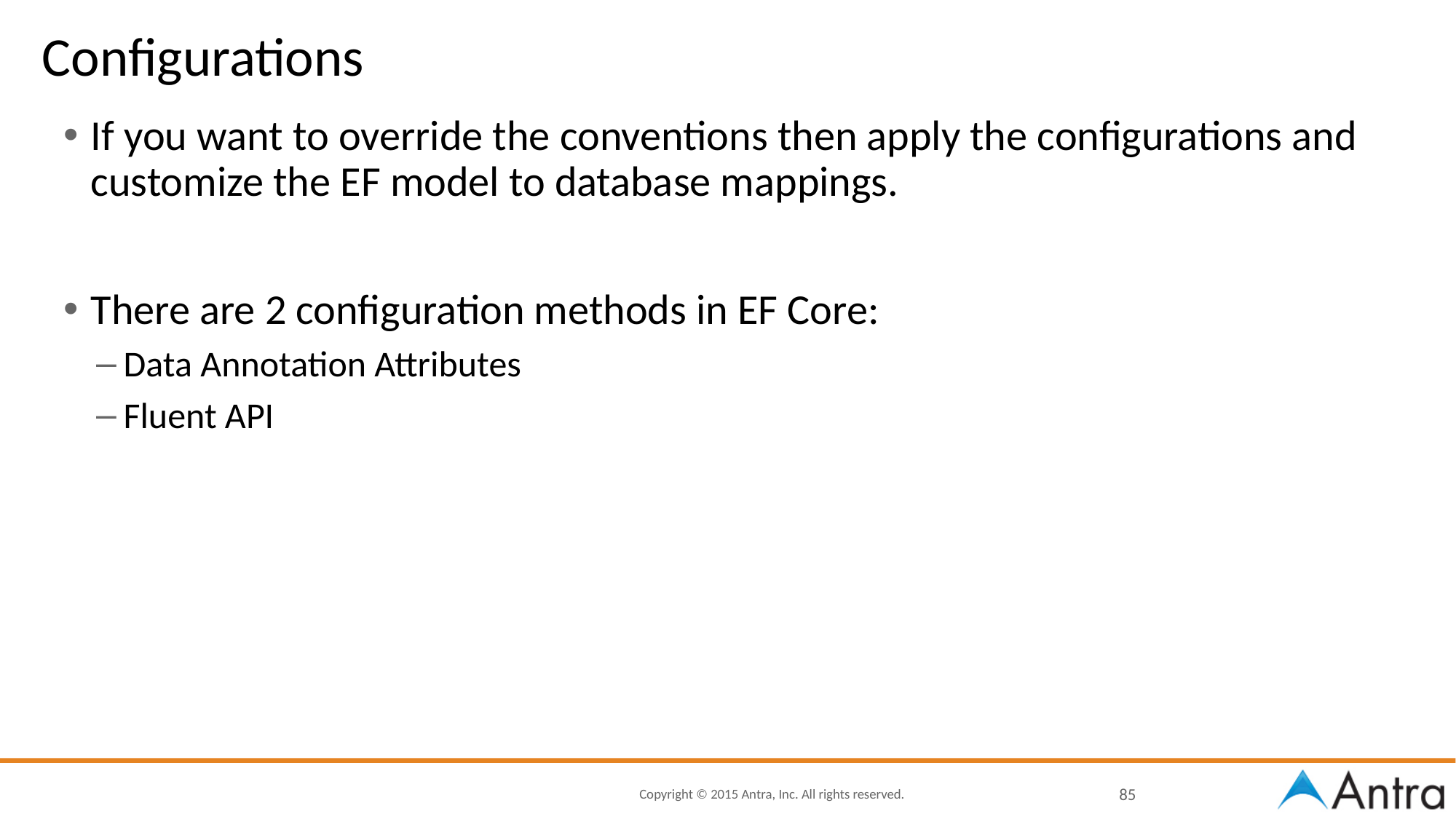

# Configurations
If you want to override the conventions then apply the configurations and customize the EF model to database mappings.

There are 2 configuration methods in EF Core:
Data Annotation Attributes
Fluent API

85